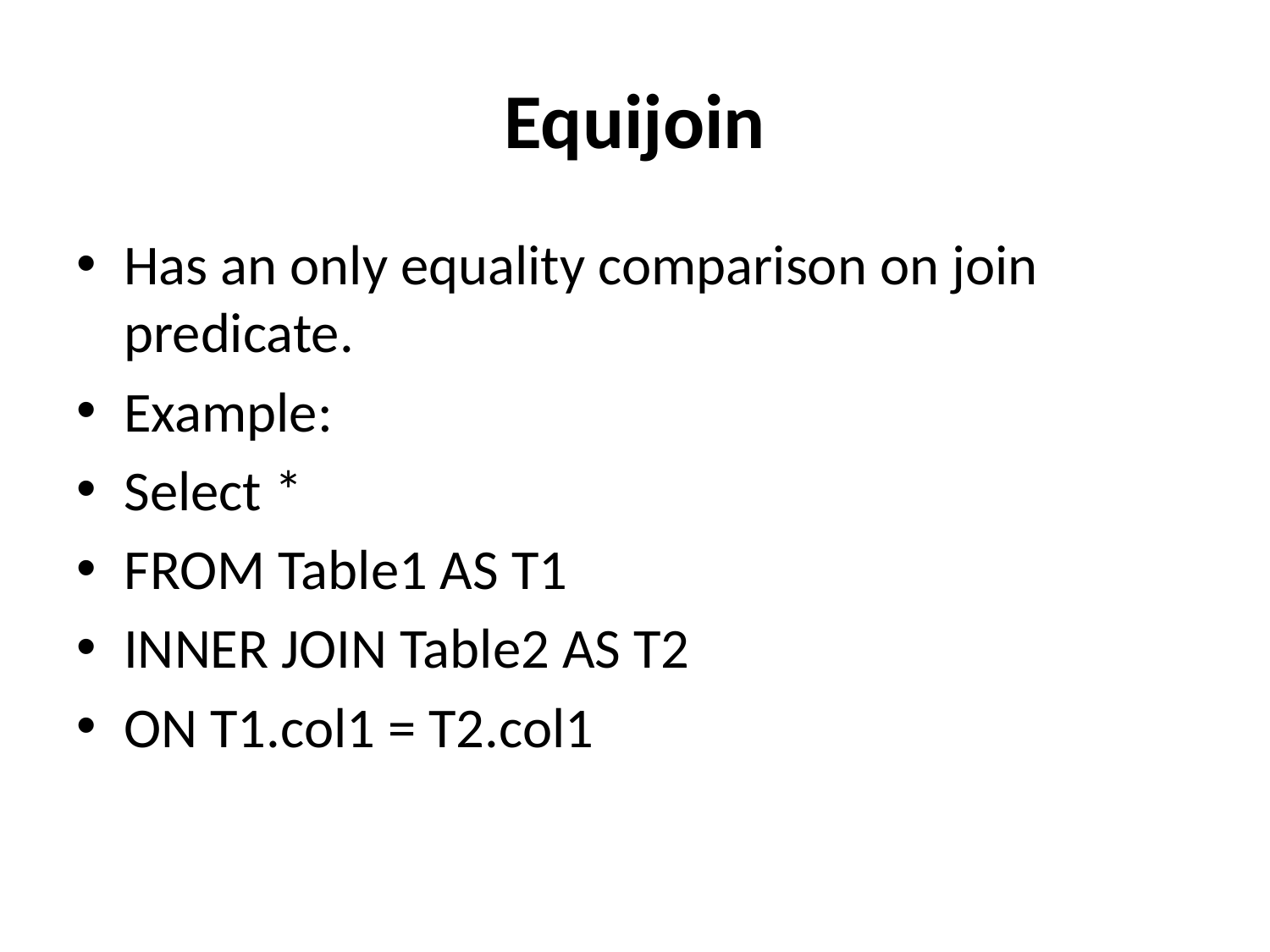

# Equijoin
Has an only equality comparison on join predicate.
Example:
Select *
FROM Table1 AS T1
INNER JOIN Table2 AS T2
ON T1.col1 = T2.col1